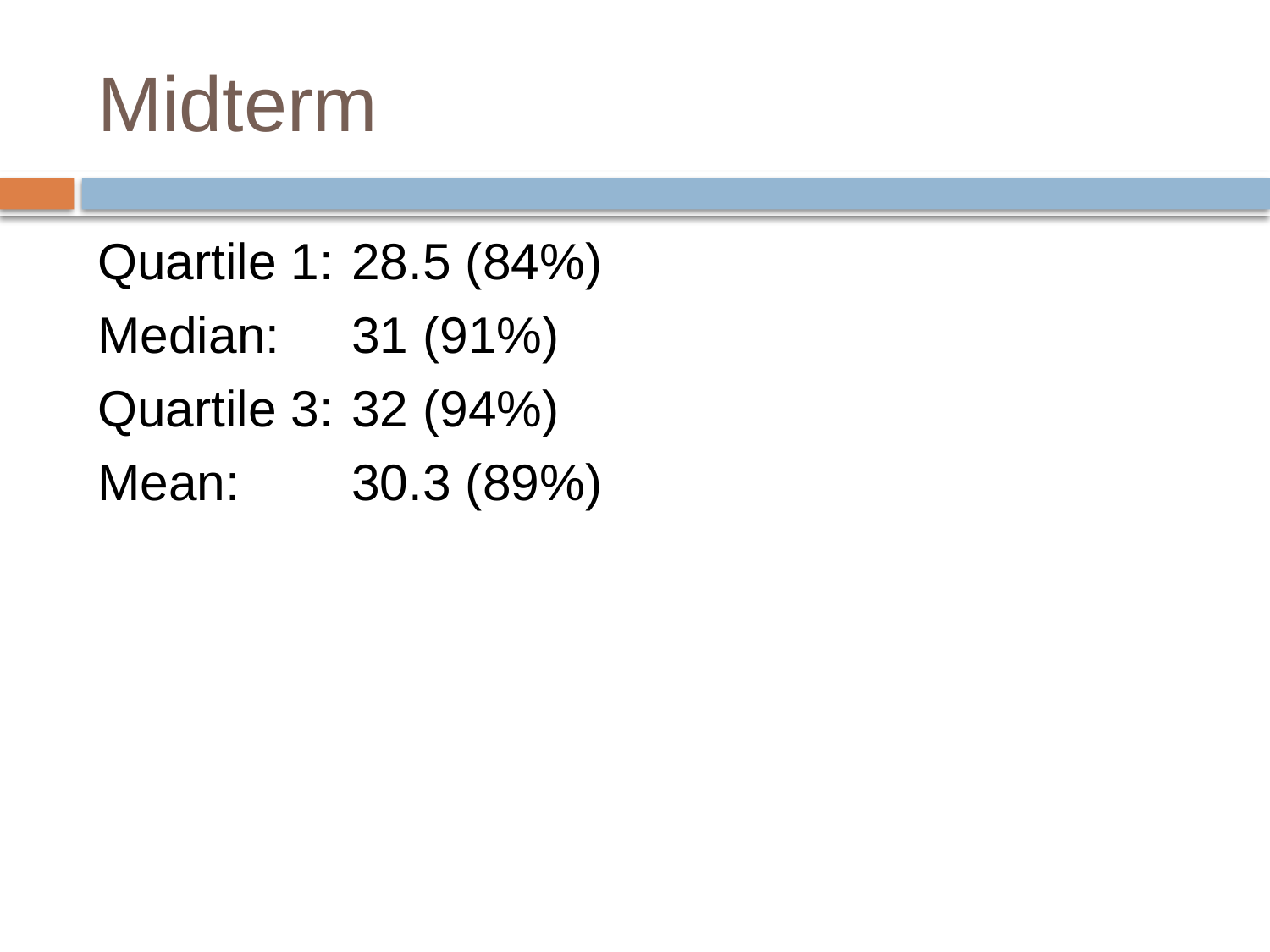

# Midterm
Quartile 1: 	28.5 (84%)
Median:	31 (91%)
Quartile 3: 	32 (94%)
Mean:	30.3 (89%)